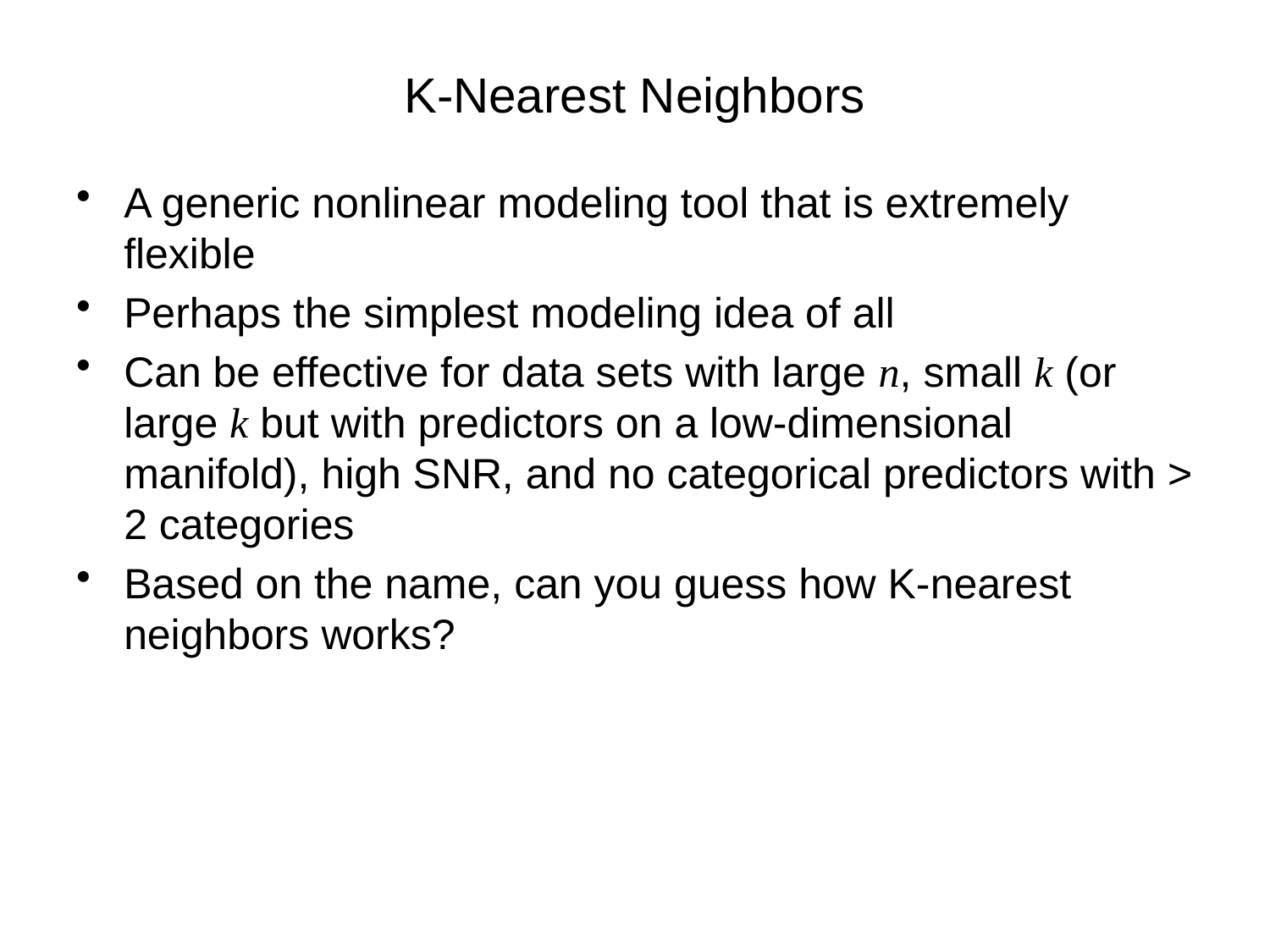

# K-Nearest Neighbors
A generic nonlinear modeling tool that is extremely flexible
Perhaps the simplest modeling idea of all
Can be effective for data sets with large n, small k (or large k but with predictors on a low-dimensional manifold), high SNR, and no categorical predictors with > 2 categories
Based on the name, can you guess how K-nearest neighbors works?